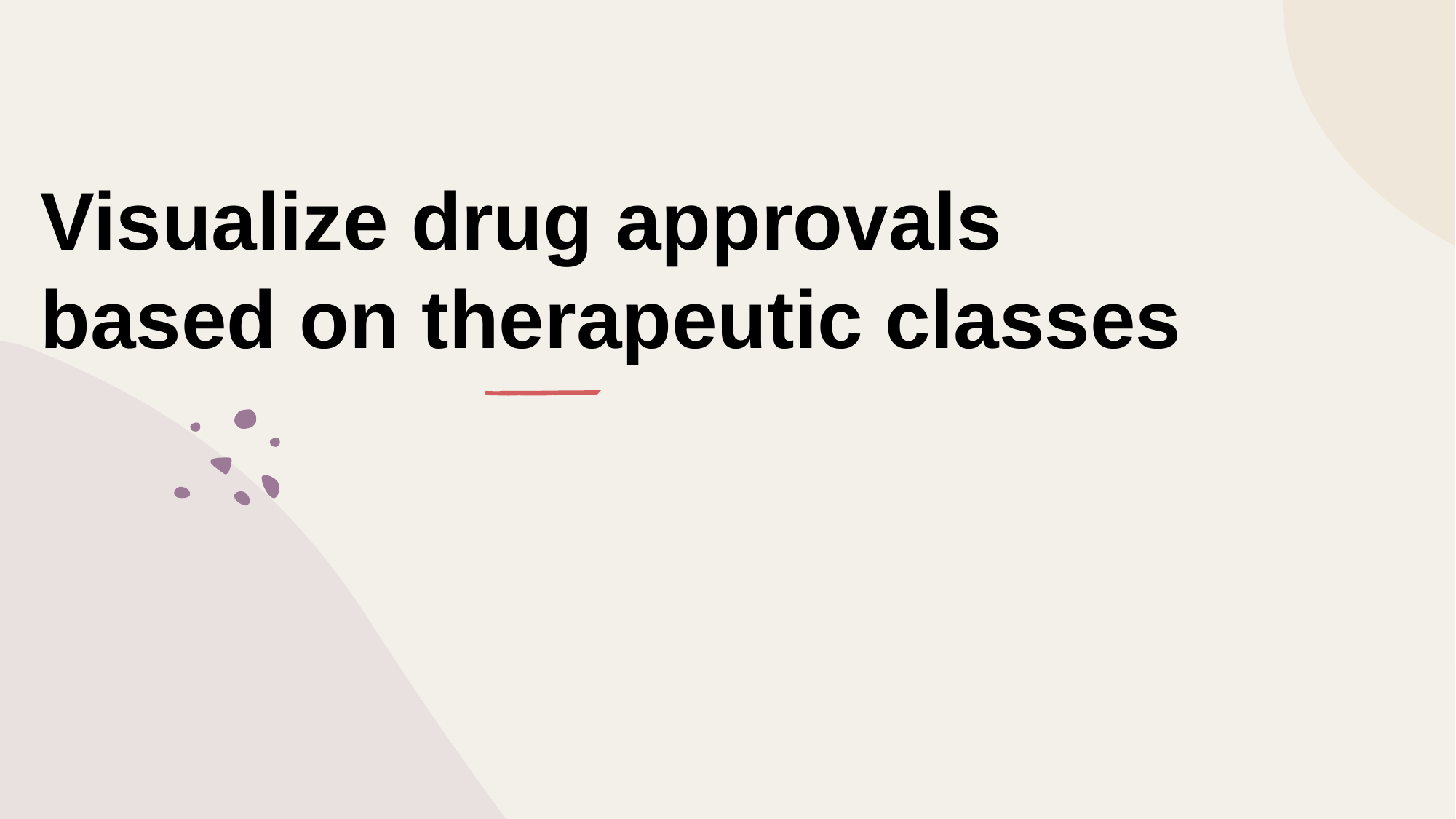

# Visualize drug approvals based on therapeutic classes